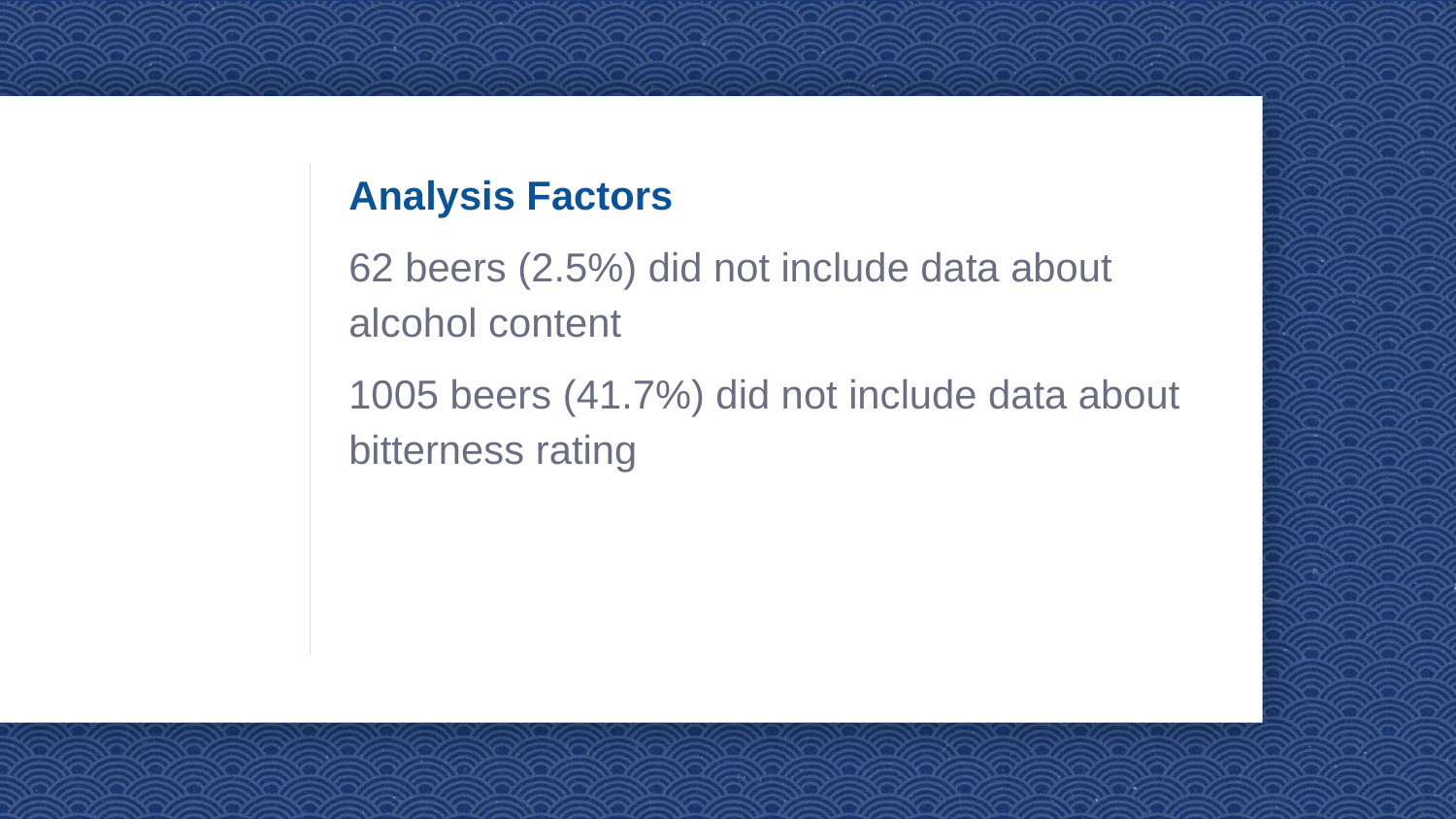

Analysis Factors
62 beers (2.5%) did not include data about alcohol content
1005 beers (41.7%) did not include data about bitterness rating